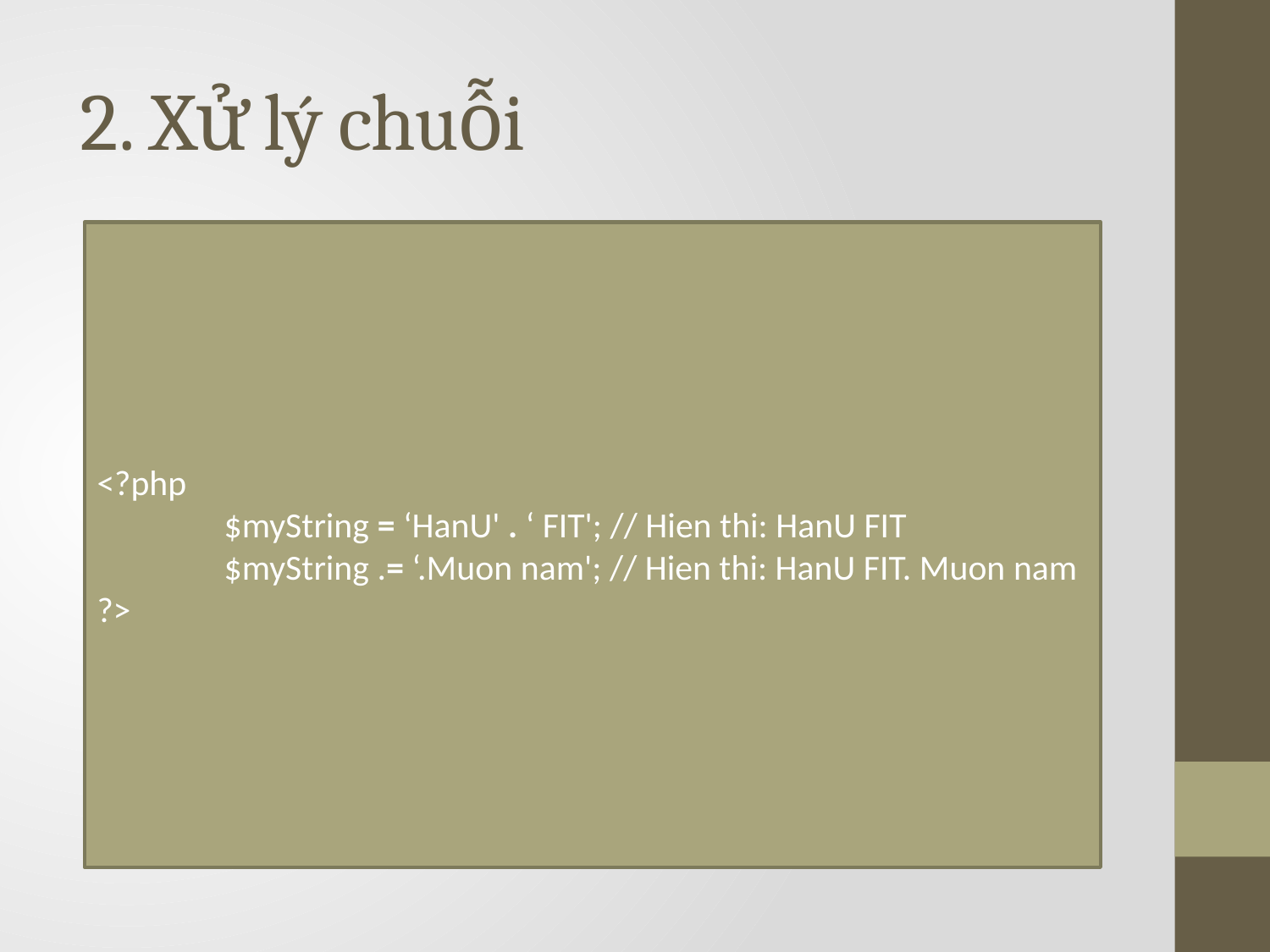

# 2. Xử lý chuỗi

<?php
	$myString = ‘HanU' . ‘ FIT'; // Hien thi: HanU FIT
	$myString .= ‘.Muon nam'; // Hien thi: HanU FIT. Muon nam
?>